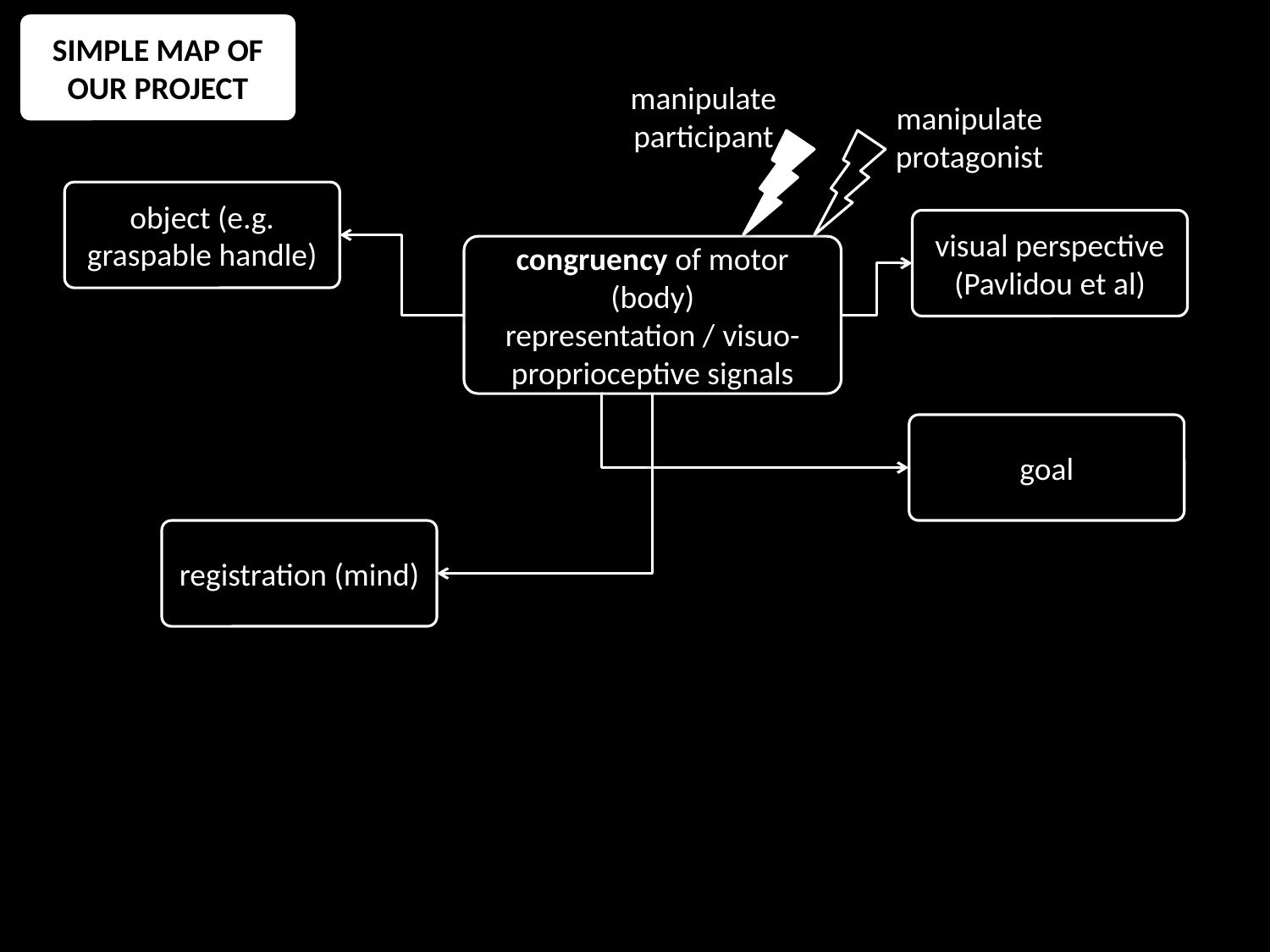

SIMPLE MAP OF OUR PROJECT
manipulate participant
manipulate protagonist

object (e.g. graspable handle)
visual perspective (Pavlidou et al)
congruency of motor (body) representation / visuo-proprioceptive signals
goal
registration (mind)